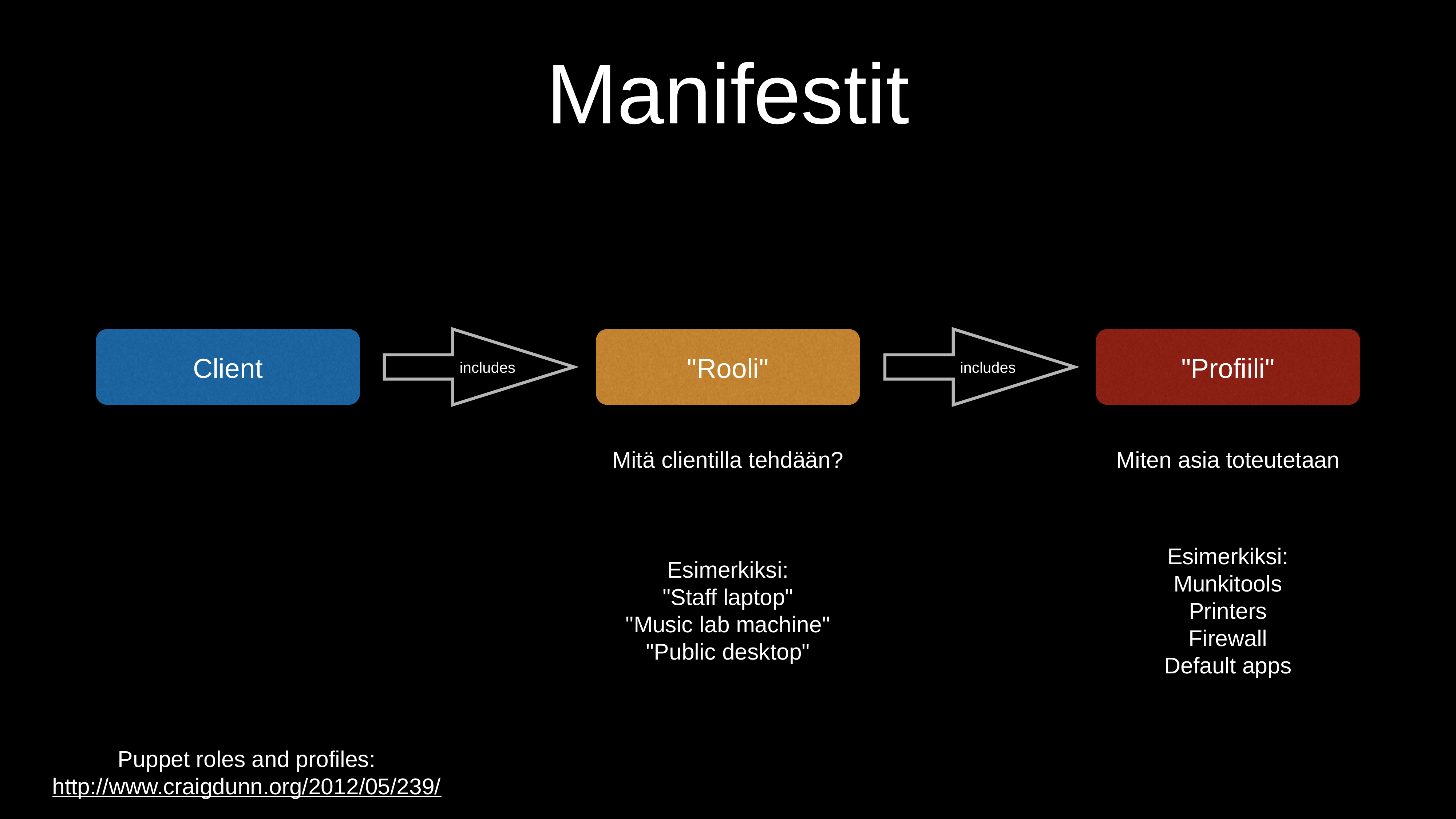

# Manifestit
Client

includes
"Rooli"

includes
"Profiili"
Mitä clientilla tehdään?
Miten asia toteutetaan
Esimerkiksi:
Munkitools
Printers
Firewall
Default apps
Esimerkiksi:
"Staff laptop"
"Music lab machine"
"Public desktop"
Puppet roles and profiles:
http://www.craigdunn.org/2012/05/239/